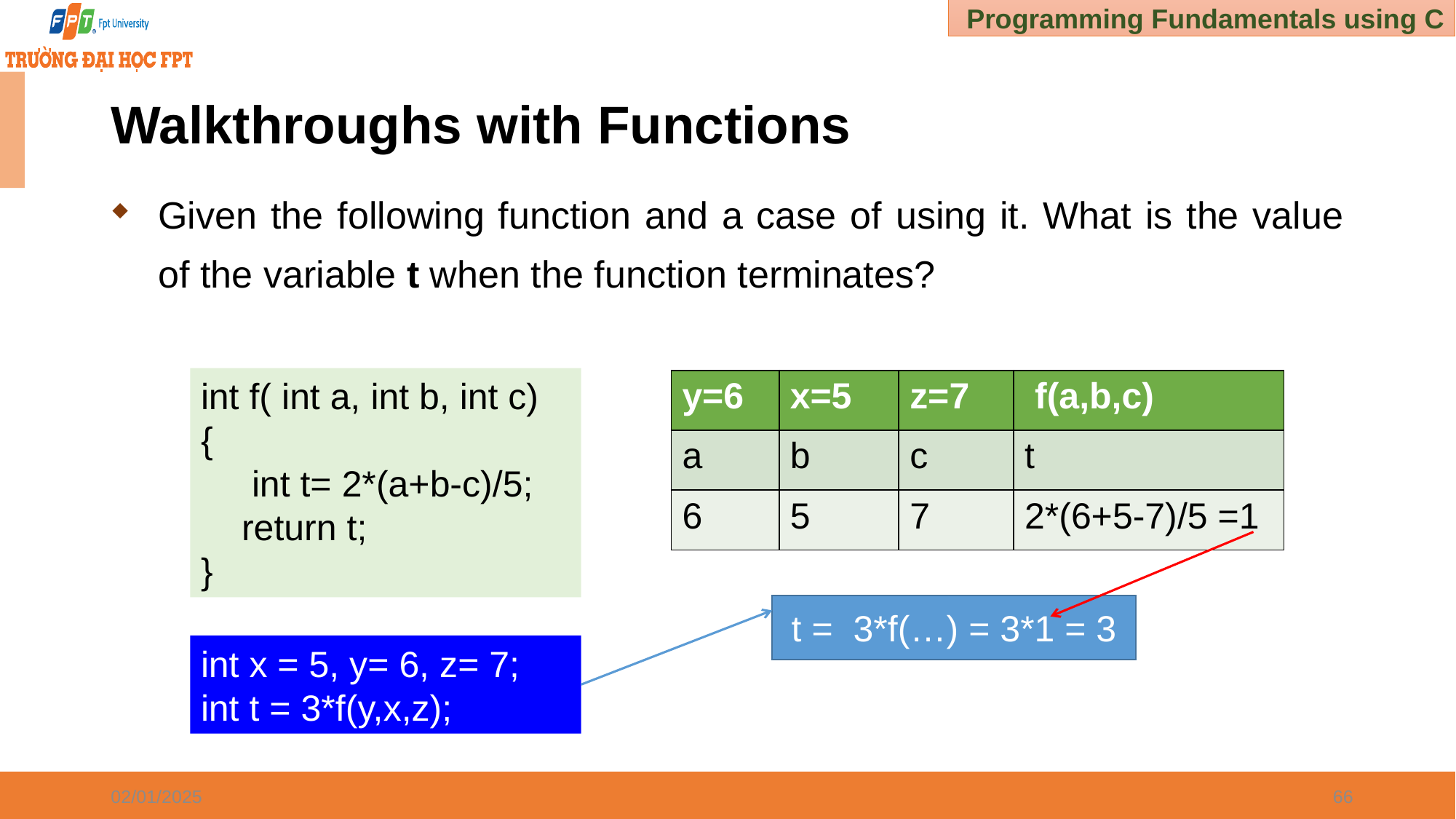

# Walkthroughs with Functions
Given the following function and a case of using it. What is the value of the variable t when the function terminates?
int f( int a, int b, int c)
{
     int t= 2*(a+b-c)/5;
    return t;
}
| y=6 | x=5 | z=7 | f(a,b,c) |
| --- | --- | --- | --- |
| a | b | c | t |
| 6 | 5 | 7 | 2\*(6+5-7)/5 =1 |
t =  3*f(…) = 3*1 = 3
int x = 5, y= 6, z= 7;
int t = 3*f(y,x,z);
02/01/2025
66